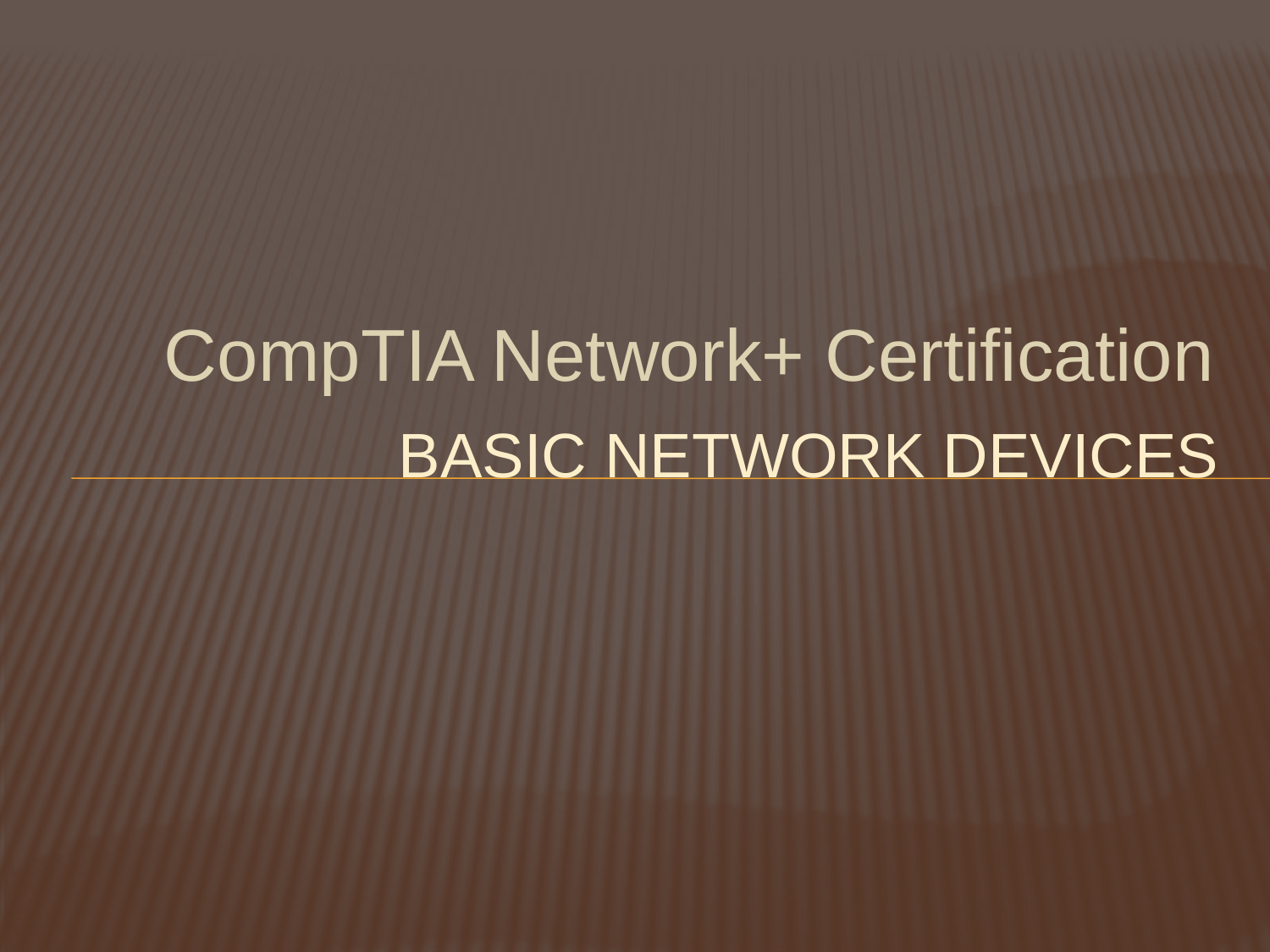

CompTIA Network+ Certification
# Basic Network Devices